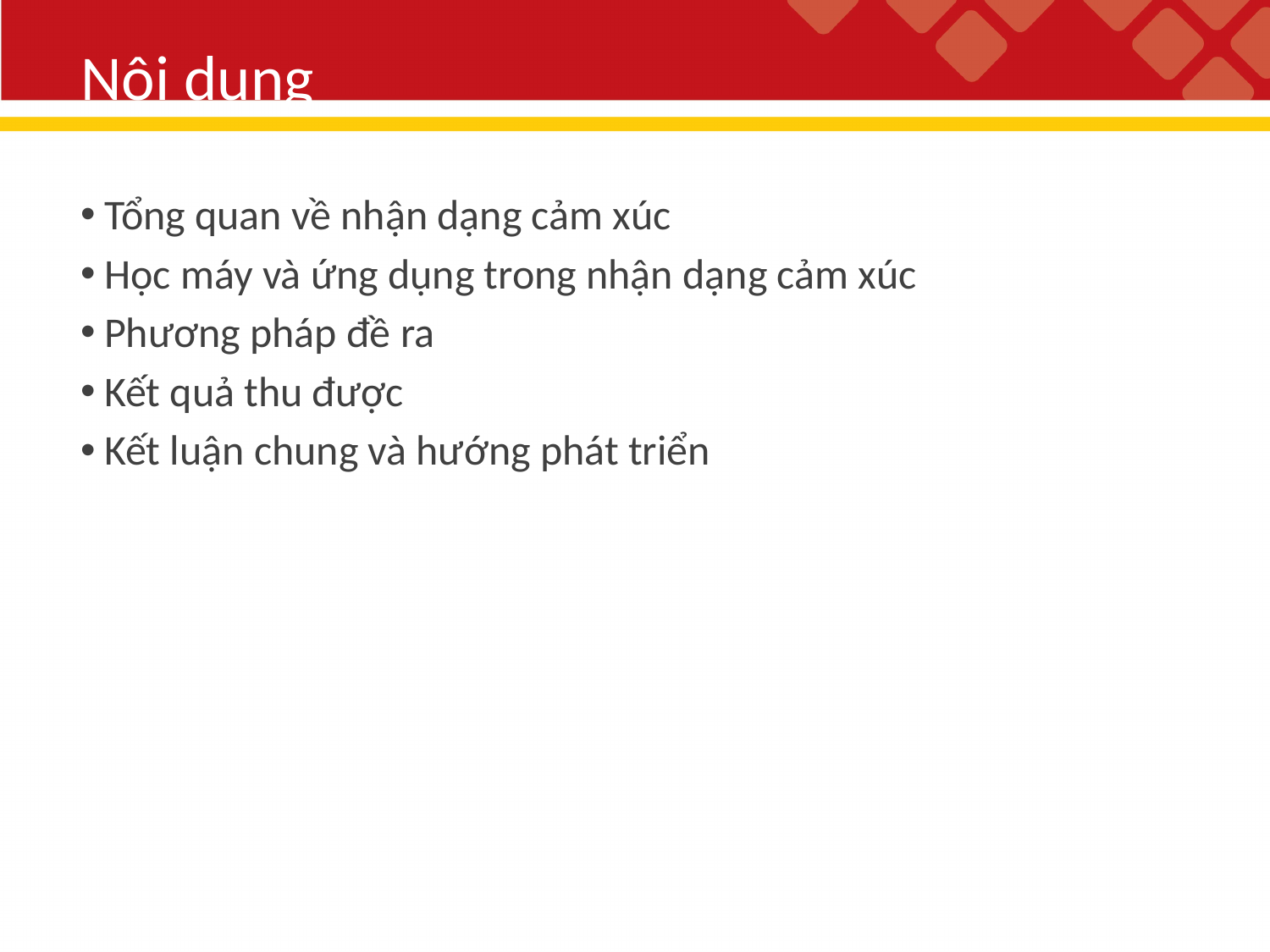

# Nội dung
Tổng quan về nhận dạng cảm xúc
Học máy và ứng dụng trong nhận dạng cảm xúc
Phương pháp đề ra
Kết quả thu được
Kết luận chung và hướng phát triển